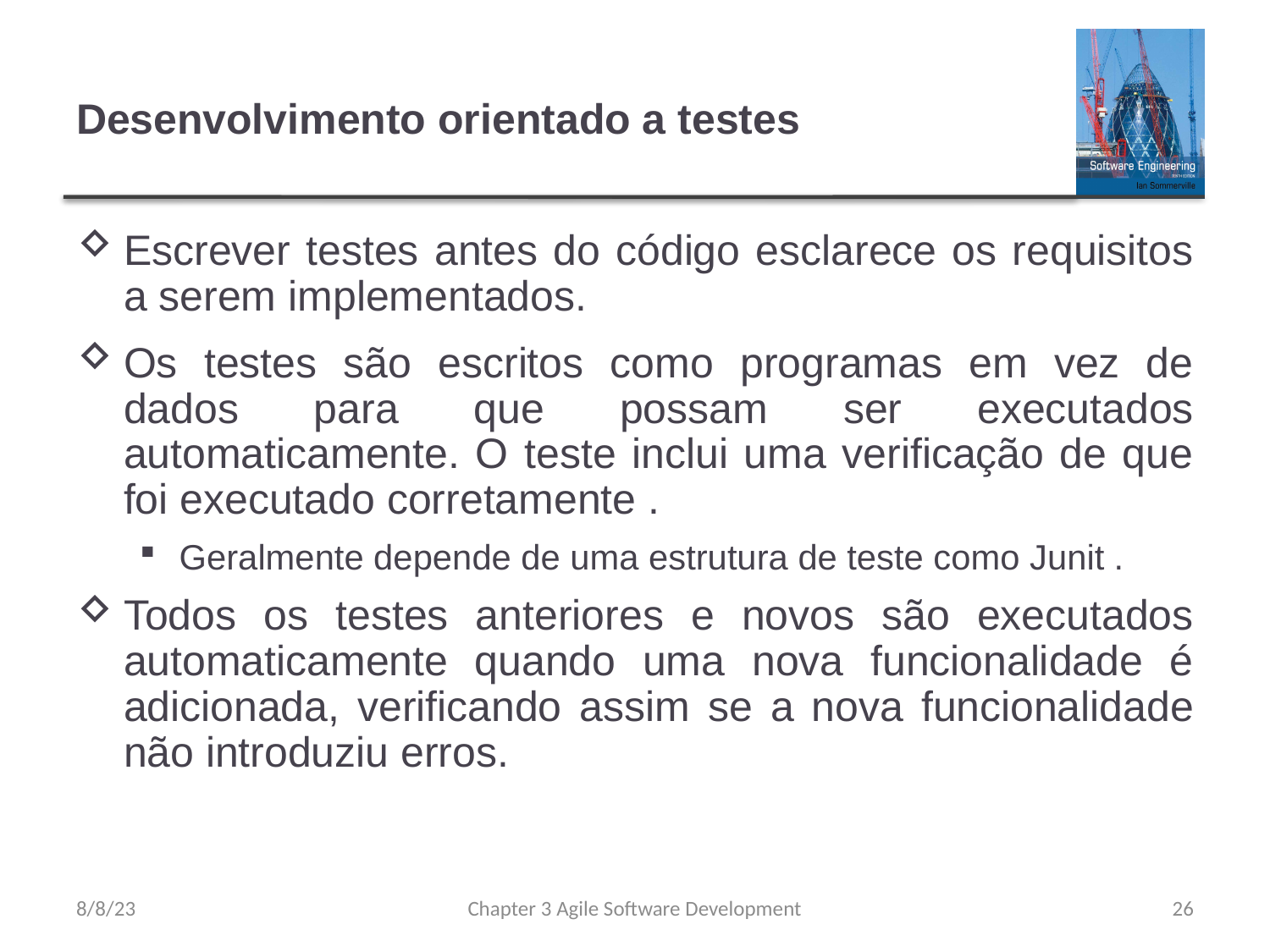

# Desenvolvimento orientado a testes
Escrever testes antes do código esclarece os requisitos a serem implementados.
Os testes são escritos como programas em vez de dados para que possam ser executados automaticamente. O teste inclui uma verificação de que foi executado corretamente .
Geralmente depende de uma estrutura de teste como Junit .
Todos os testes anteriores e novos são executados automaticamente quando uma nova funcionalidade é adicionada, verificando assim se a nova funcionalidade não introduziu erros.
8/8/23
Chapter 3 Agile Software Development
26